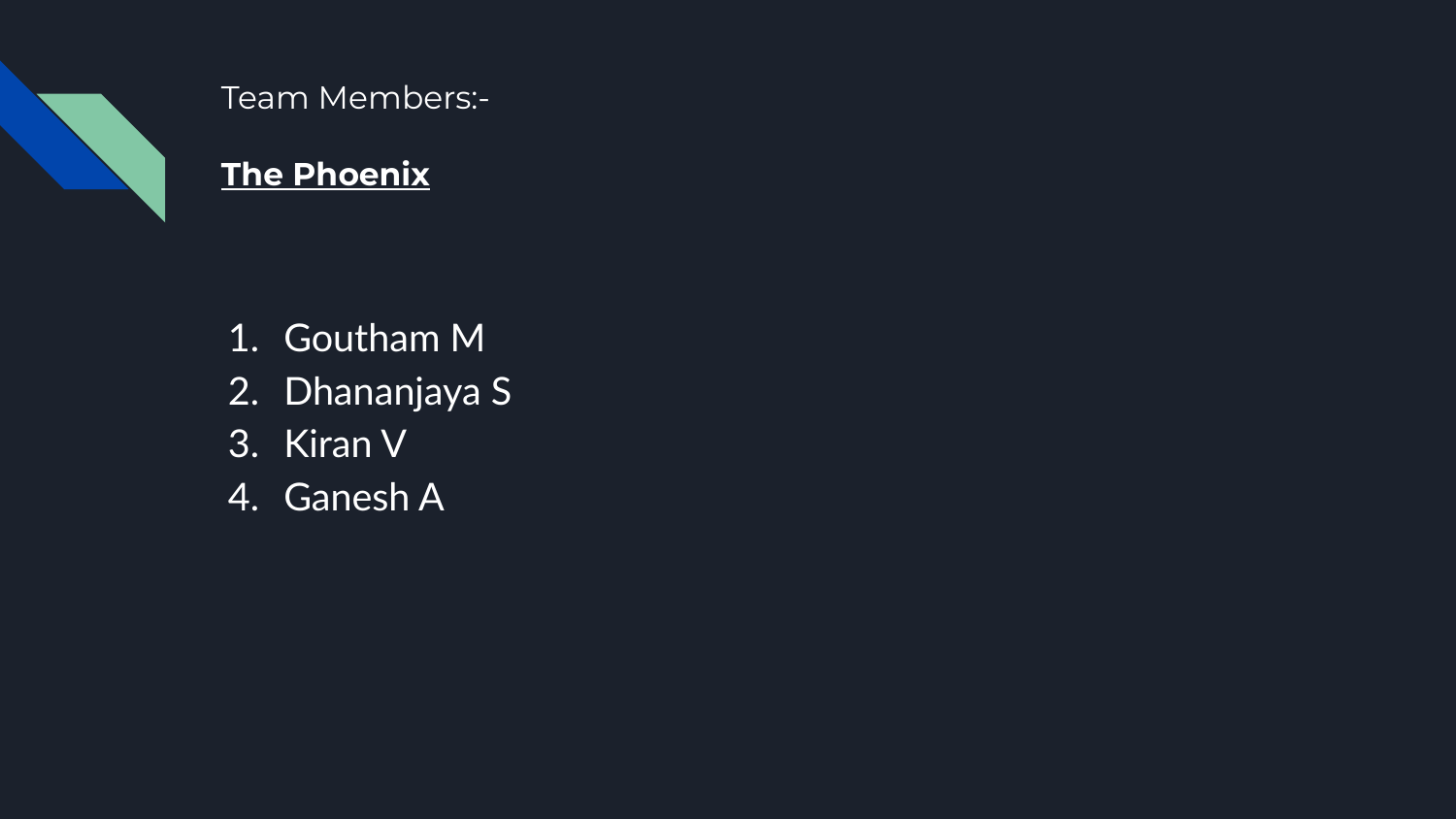

# Team Members:-

The Phoenix
Goutham M
Dhananjaya S
Kiran V
Ganesh A